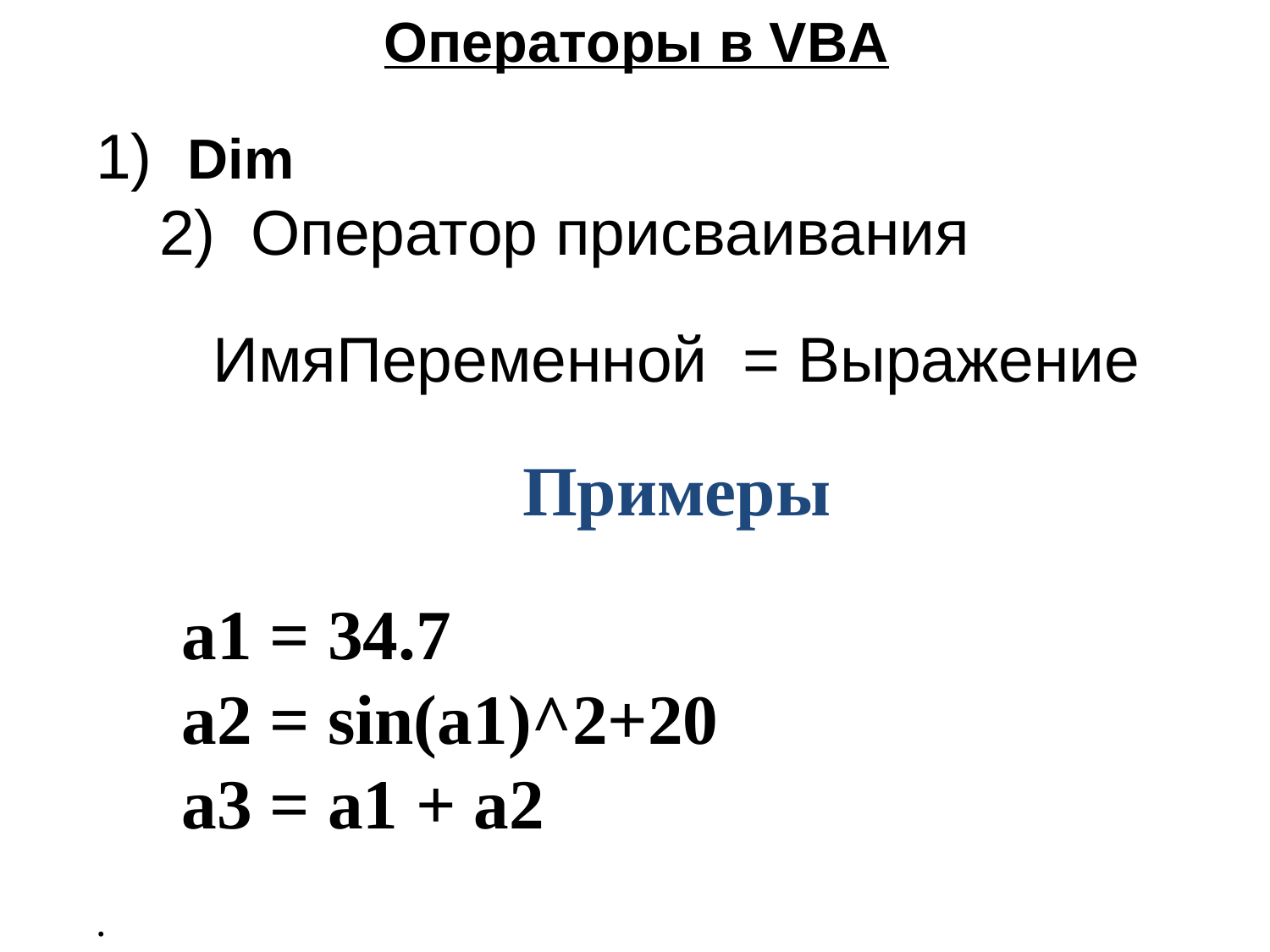

Операторы в VBA
1)  Dim
  Оператор присваивания

ИмяПеременной  = Выражение

Примеры

a1 = 34.7
a2 = sin(a1)^2+20
a3 = a1 + a2

.